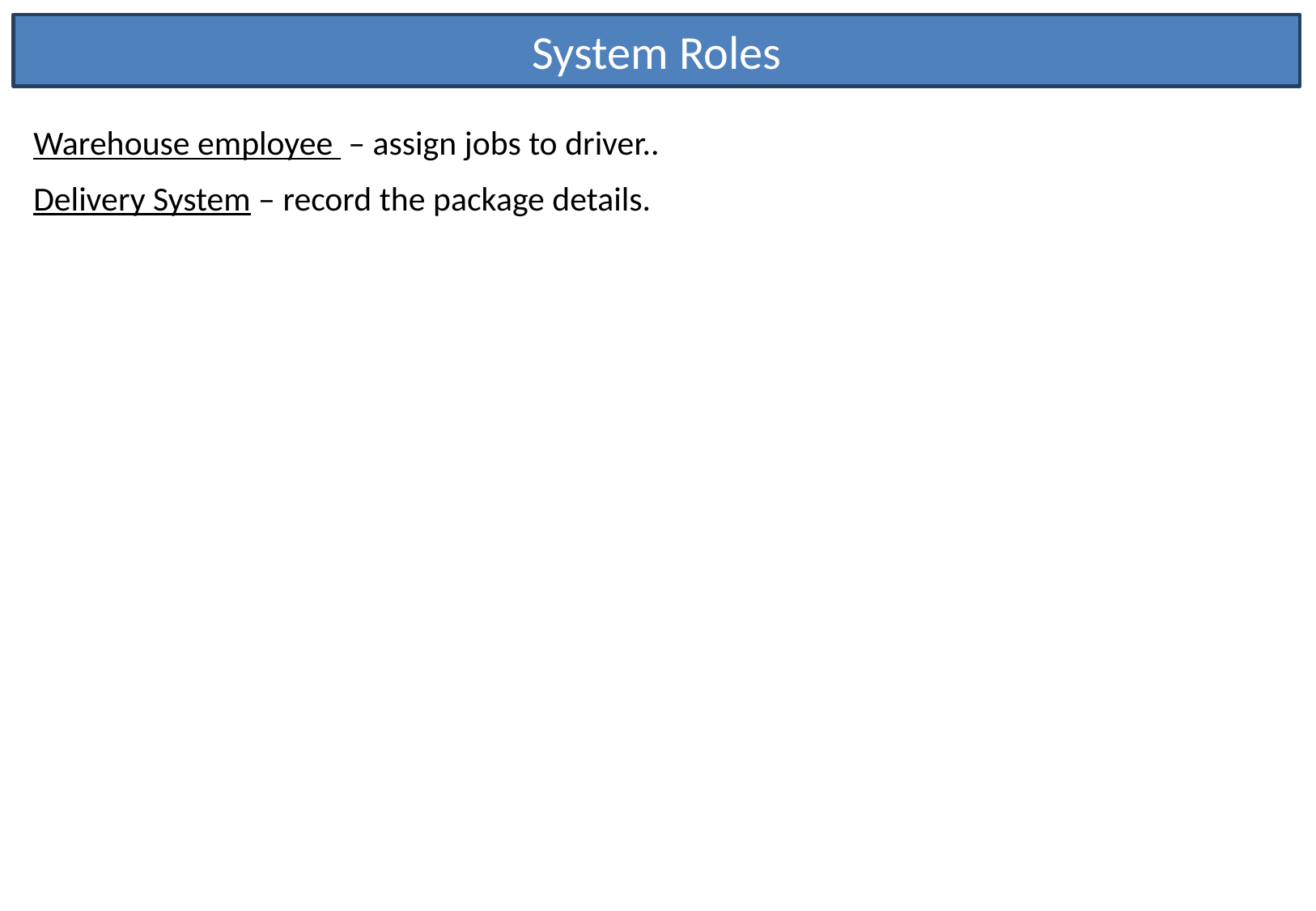

System Roles
Warehouse employee  – assign jobs to driver..
Delivery System – record the package details.